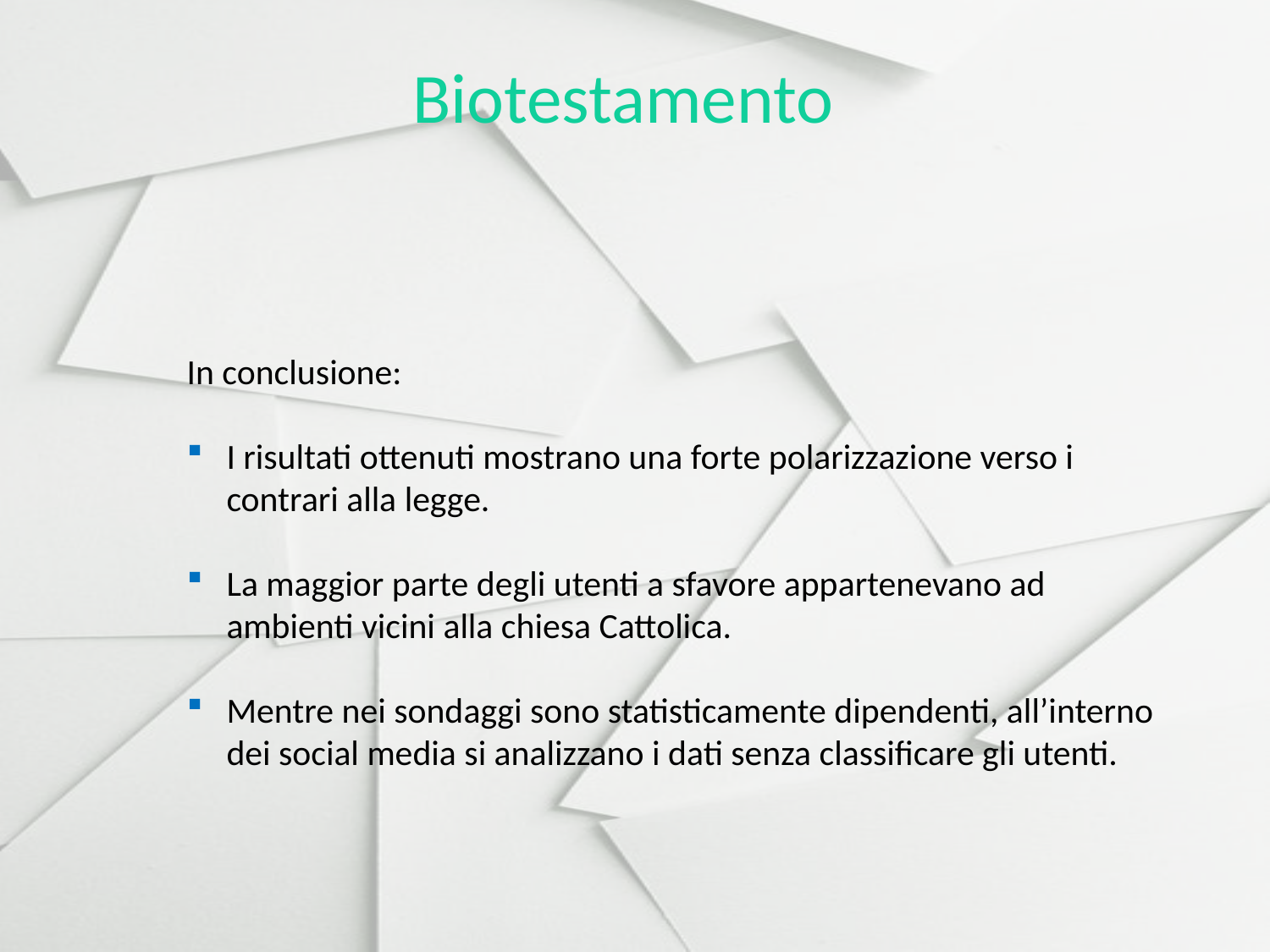

Biotestamento
In conclusione:

I risultati ottenuti mostrano una forte polarizzazione verso i contrari alla legge.

La maggior parte degli utenti a sfavore appartenevano ad ambienti vicini alla chiesa Cattolica.

Mentre nei sondaggi sono statisticamente dipendenti, all’interno dei social media si analizzano i dati senza classificare gli utenti.